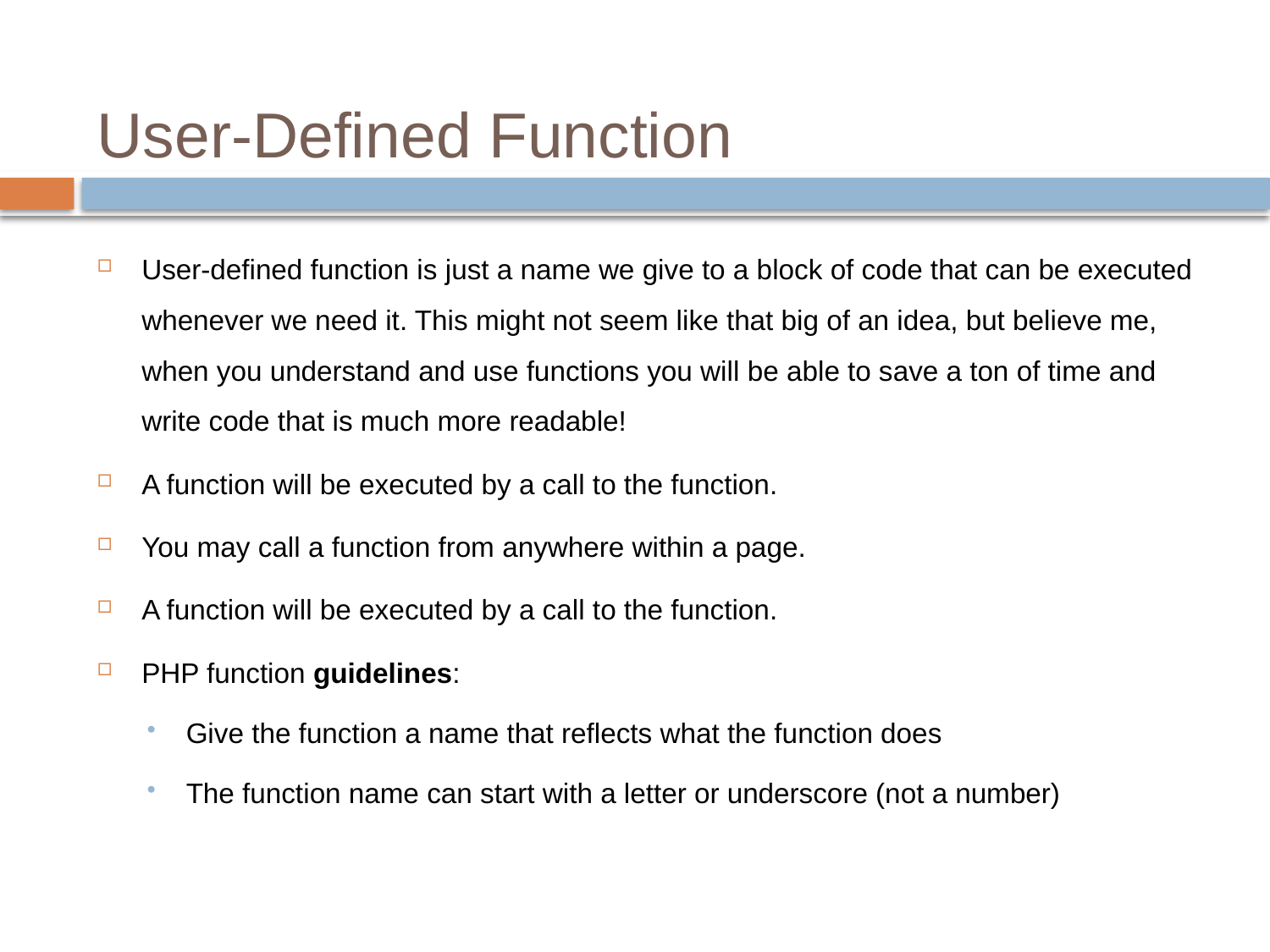

# User-Defined Function
User-defined function is just a name we give to a block of code that can be executed whenever we need it. This might not seem like that big of an idea, but believe me, when you understand and use functions you will be able to save a ton of time and write code that is much more readable!
A function will be executed by a call to the function.
You may call a function from anywhere within a page.
A function will be executed by a call to the function.
PHP function guidelines:
Give the function a name that reflects what the function does
The function name can start with a letter or underscore (not a number)